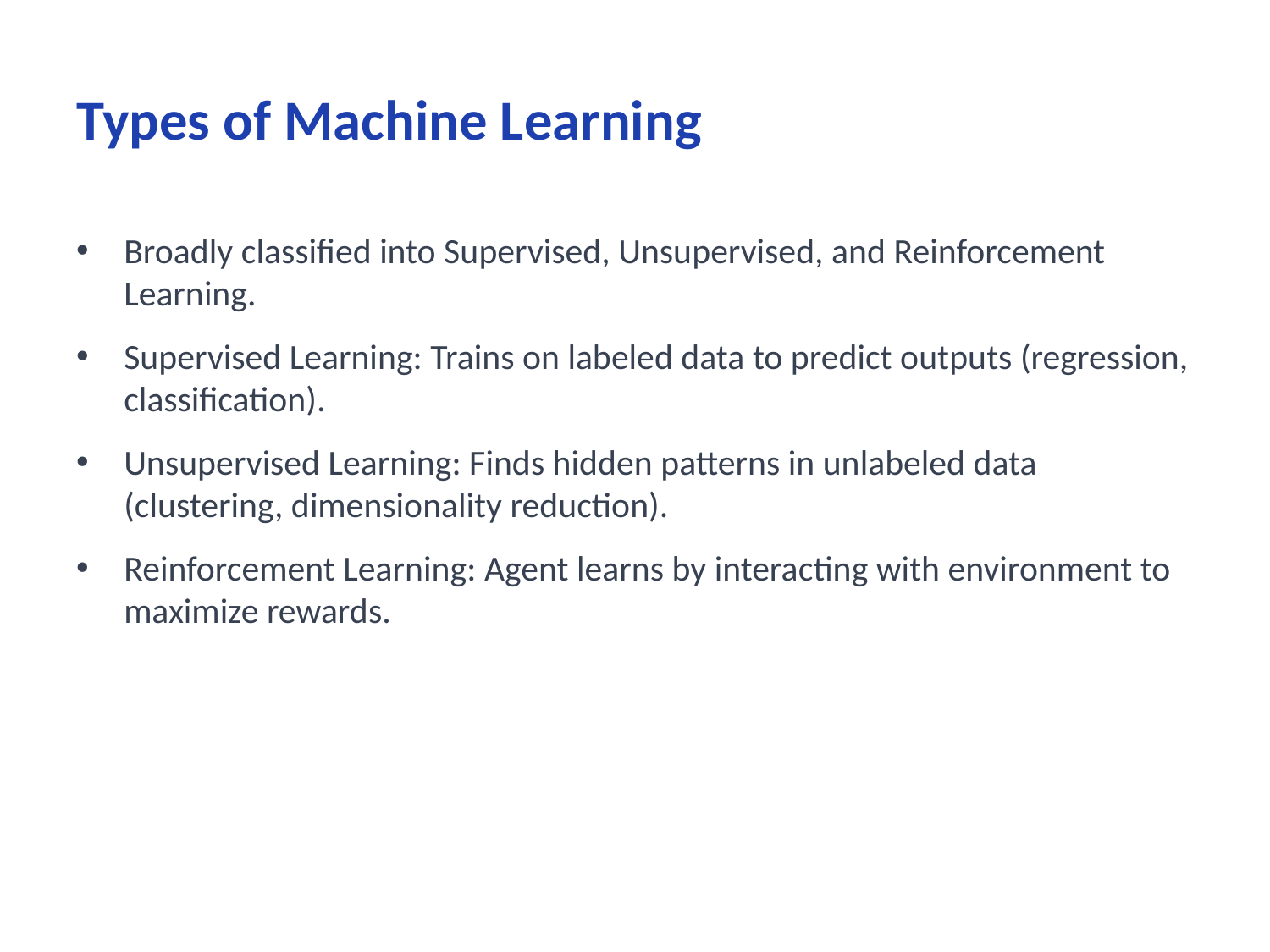

# Types of Machine Learning
Broadly classified into Supervised, Unsupervised, and Reinforcement Learning.
Supervised Learning: Trains on labeled data to predict outputs (regression, classification).
Unsupervised Learning: Finds hidden patterns in unlabeled data (clustering, dimensionality reduction).
Reinforcement Learning: Agent learns by interacting with environment to maximize rewards.